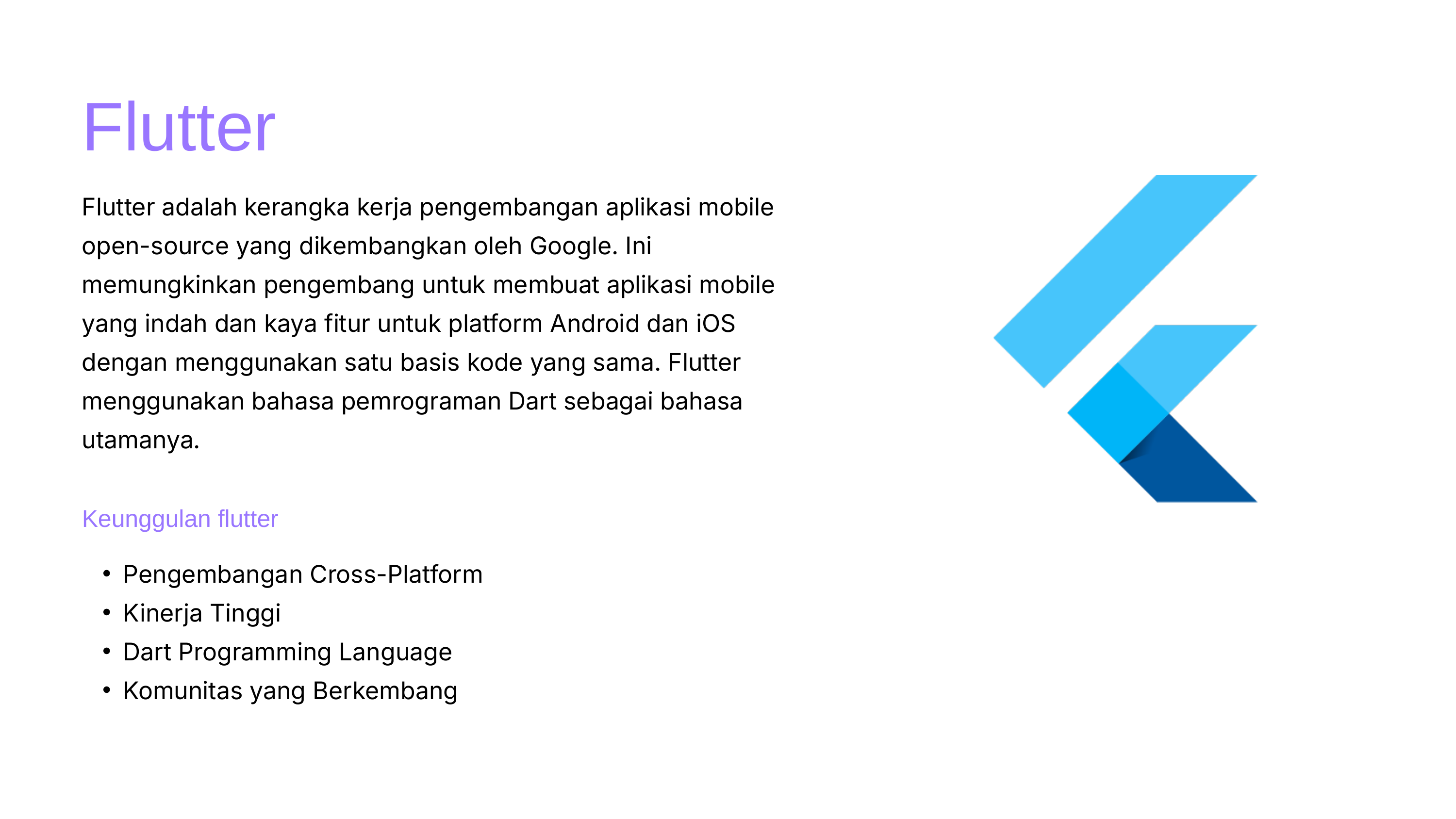

Flutter

Flutter adalah kerangka kerja pengembangan aplikasi mobile open-source yang dikembangkan oleh Google. Ini memungkinkan pengembang untuk membuat aplikasi mobile yang indah dan kaya fitur untuk platform Android dan iOS dengan menggunakan satu basis kode yang sama. Flutter menggunakan bahasa pemrograman Dart sebagai bahasa utamanya.

Keunggulan flutter
Pengembangan Cross-Platform
Kinerja Tinggi
Dart Programming Language
Komunitas yang Berkembang